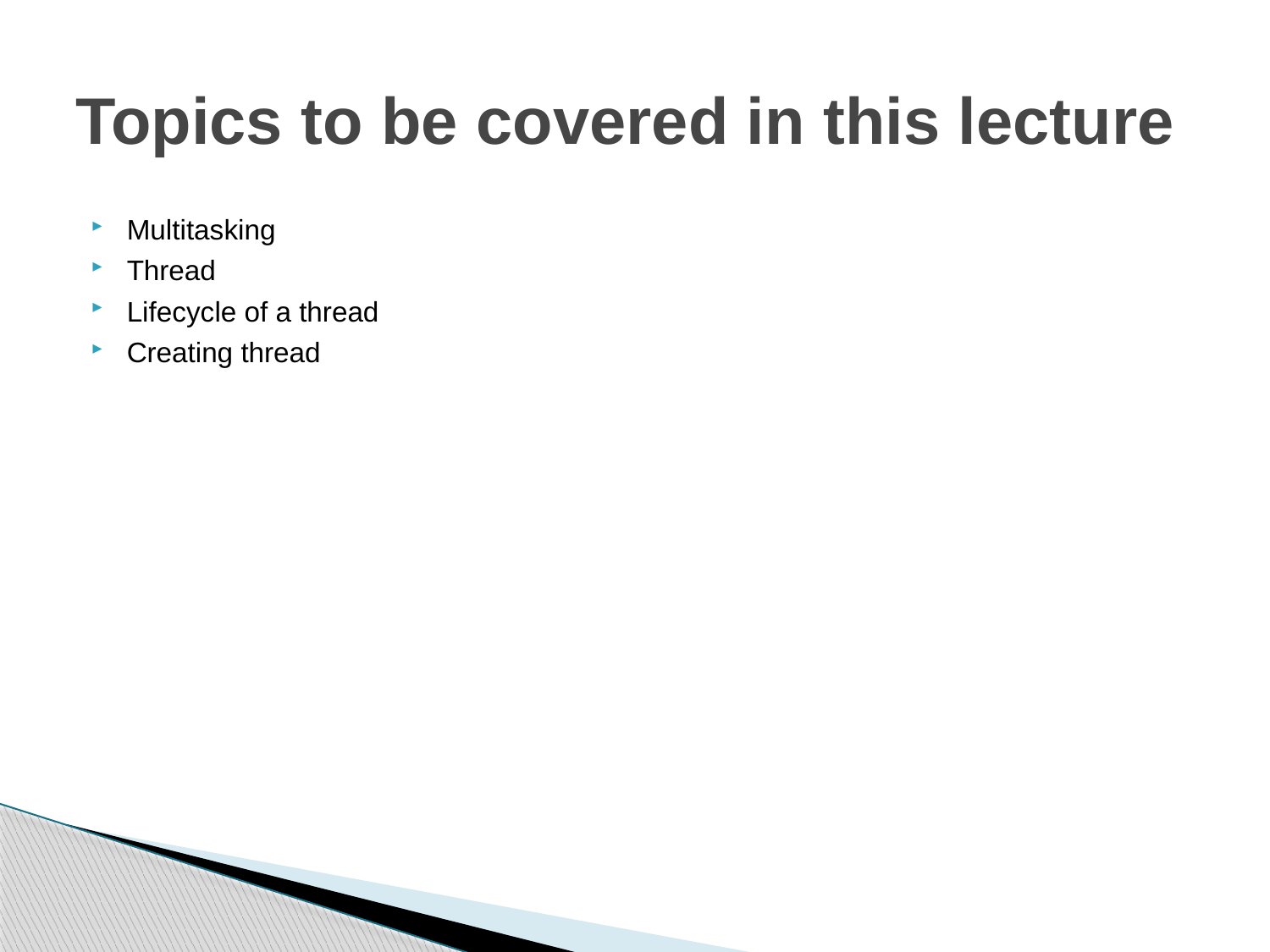

# Topics to be covered in this lecture
Multitasking
Thread
Lifecycle of a thread
Creating thread